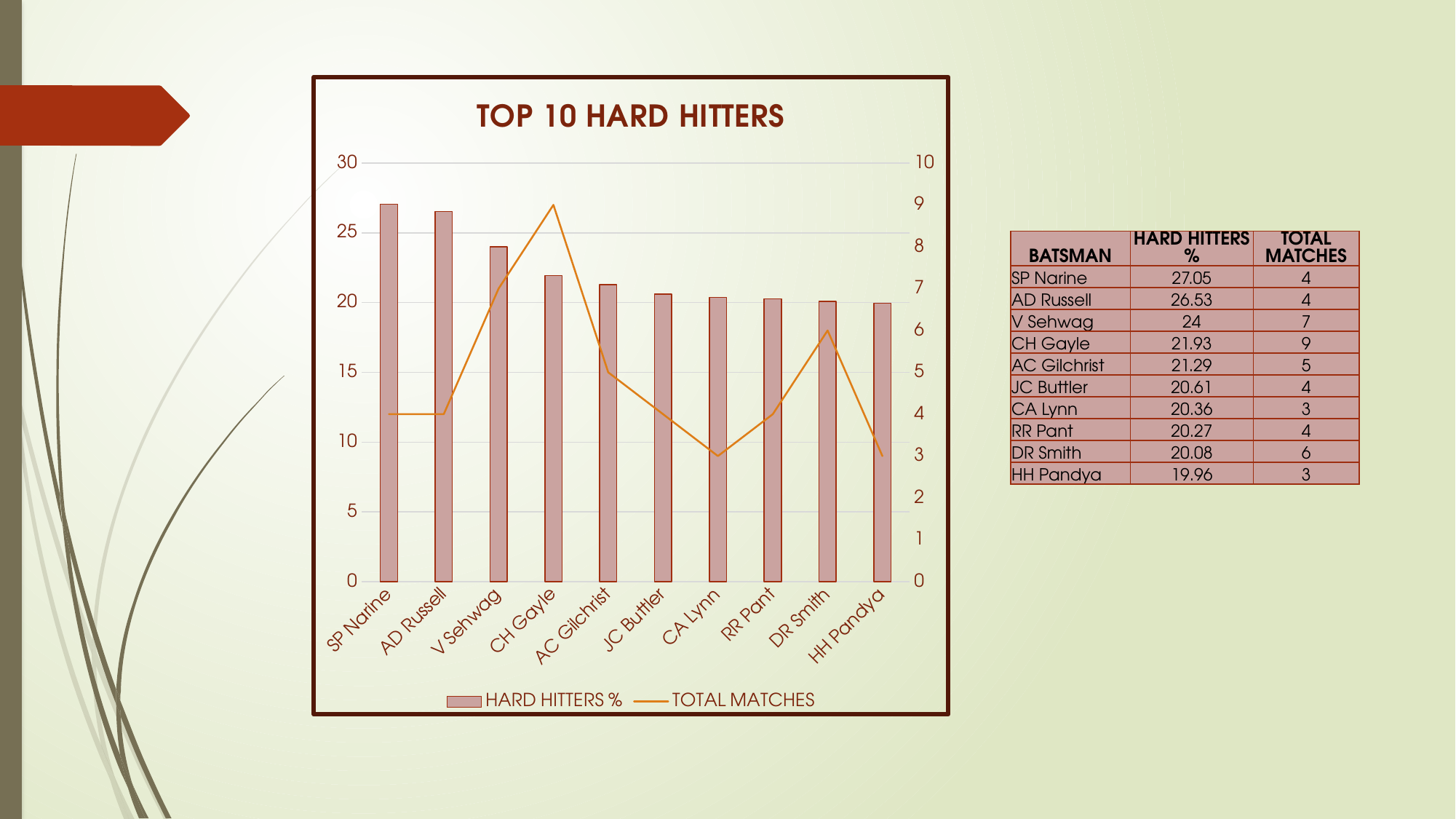

### Chart: TOP 10 HARD HITTERS

| Category | HARD HITTERS % | TOTAL MATCHES |
|---|---|---|
| SP Narine | 27.05 | 4.0 |
| AD Russell | 26.53 | 4.0 |
| V Sehwag | 24.0 | 7.0 |
| CH Gayle | 21.93 | 9.0 |
| AC Gilchrist | 21.29 | 5.0 |
| JC Buttler | 20.61 | 4.0 |
| CA Lynn | 20.36 | 3.0 |
| RR Pant | 20.27 | 4.0 |
| DR Smith | 20.08 | 6.0 |
| HH Pandya | 19.96 | 3.0 |
| BATSMAN | HARD HITTERS % | TOTAL MATCHES |
| --- | --- | --- |
| SP Narine | 27.05 | 4 |
| AD Russell | 26.53 | 4 |
| V Sehwag | 24 | 7 |
| CH Gayle | 21.93 | 9 |
| AC Gilchrist | 21.29 | 5 |
| JC Buttler | 20.61 | 4 |
| CA Lynn | 20.36 | 3 |
| RR Pant | 20.27 | 4 |
| DR Smith | 20.08 | 6 |
| HH Pandya | 19.96 | 3 |